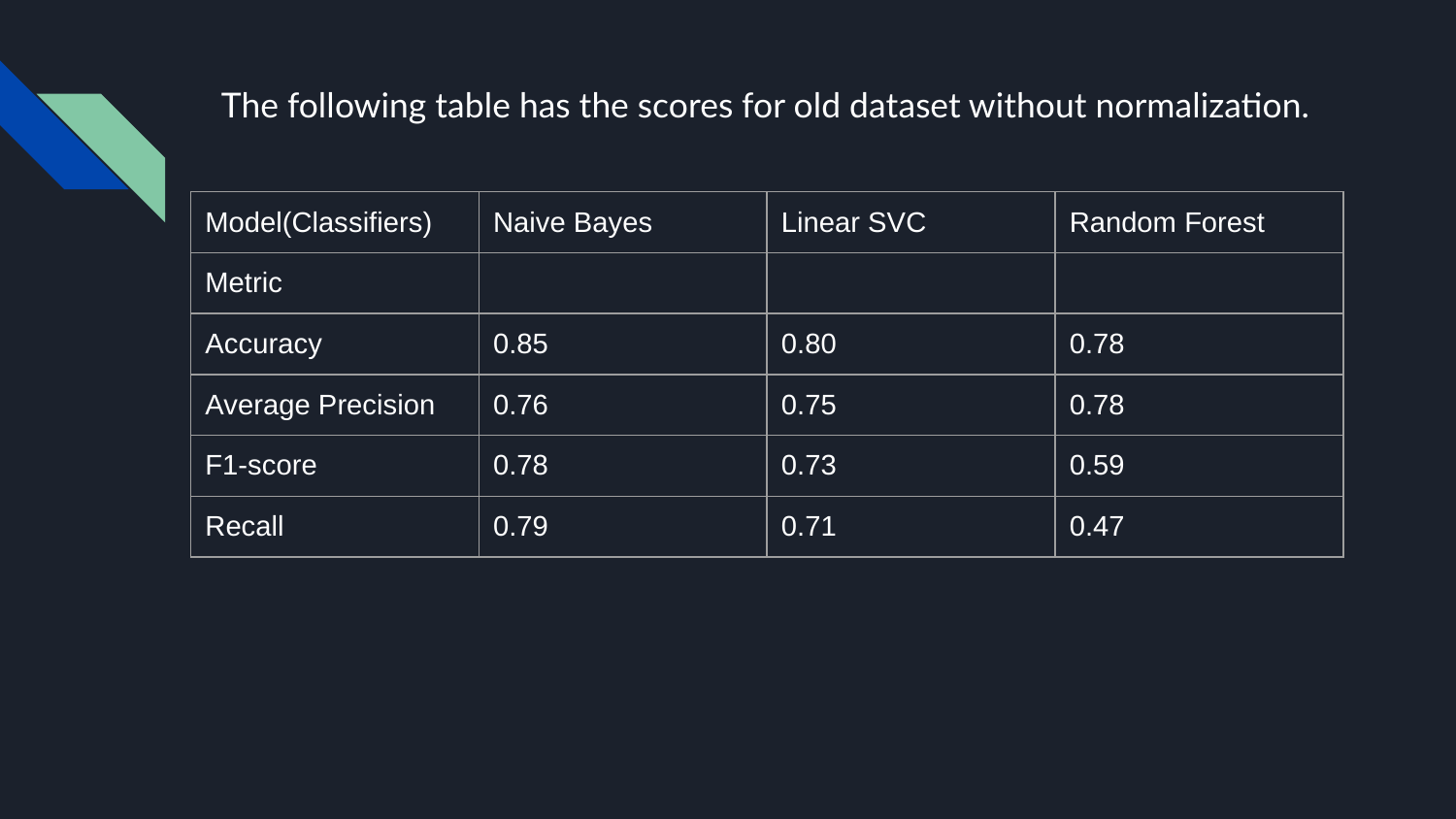

# The following table has the scores for old dataset without normalization.

| Model(Classifiers) | Naive Bayes | Linear SVC | Random Forest |
| --- | --- | --- | --- |
| Metric |  |  |  |
| Accuracy | 0.85 | 0.80 | 0.78 |
| Average Precision | 0.76 | 0.75 | 0.78 |
| F1-score | 0.78 | 0.73 | 0.59 |
| Recall | 0.79 | 0.71 | 0.47 |